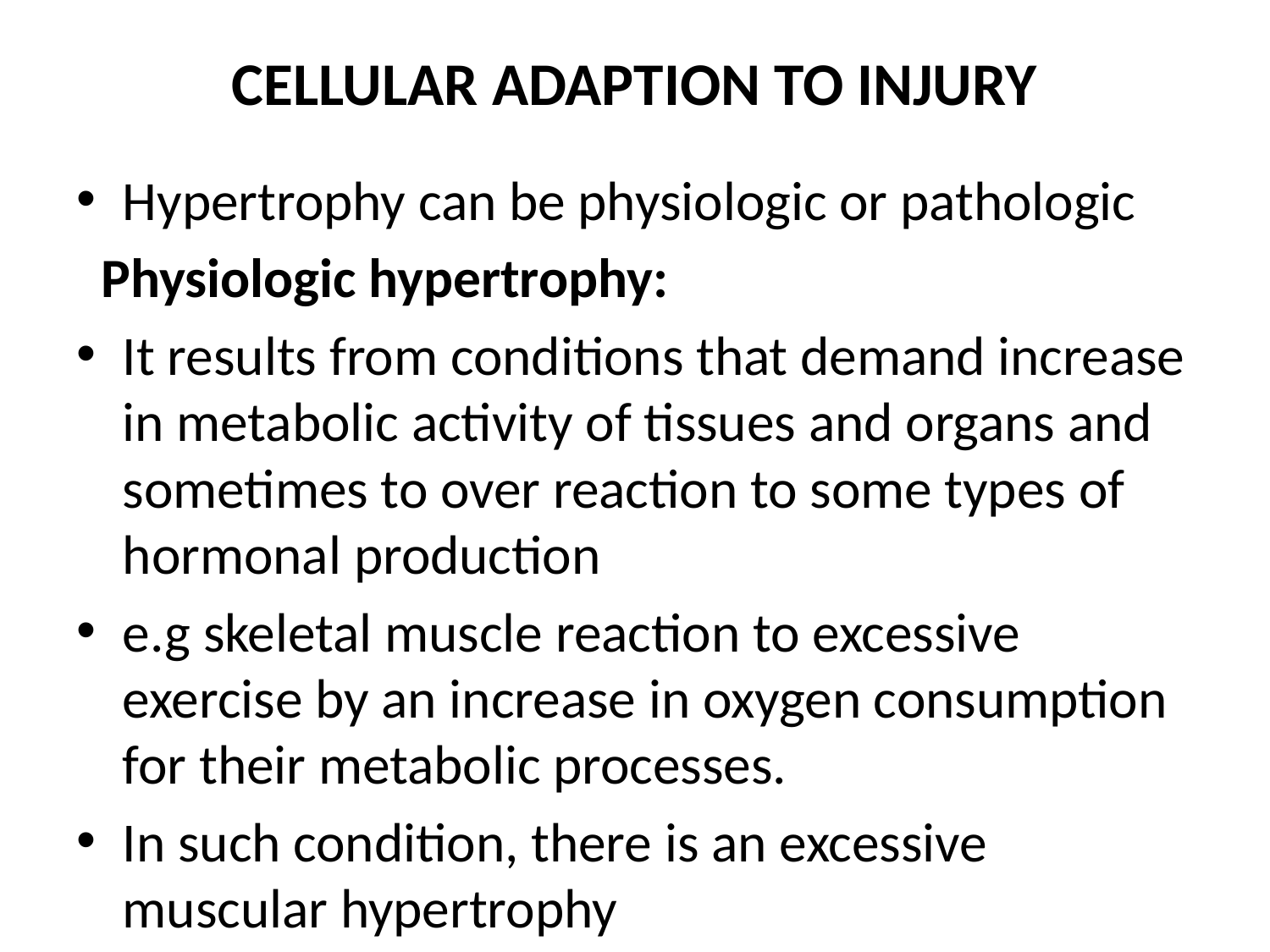

# CELLULAR ADAPTION TO INJURY
Hypertrophy can be physiologic or pathologic
  Physiologic hypertrophy:
It results from conditions that demand increase in metabolic activity of tissues and organs and sometimes to over reaction to some types of hormonal production
e.g skeletal muscle reaction to excessive exercise by an increase in oxygen consumption for their metabolic processes.
In such condition, there is an excessive muscular hypertrophy